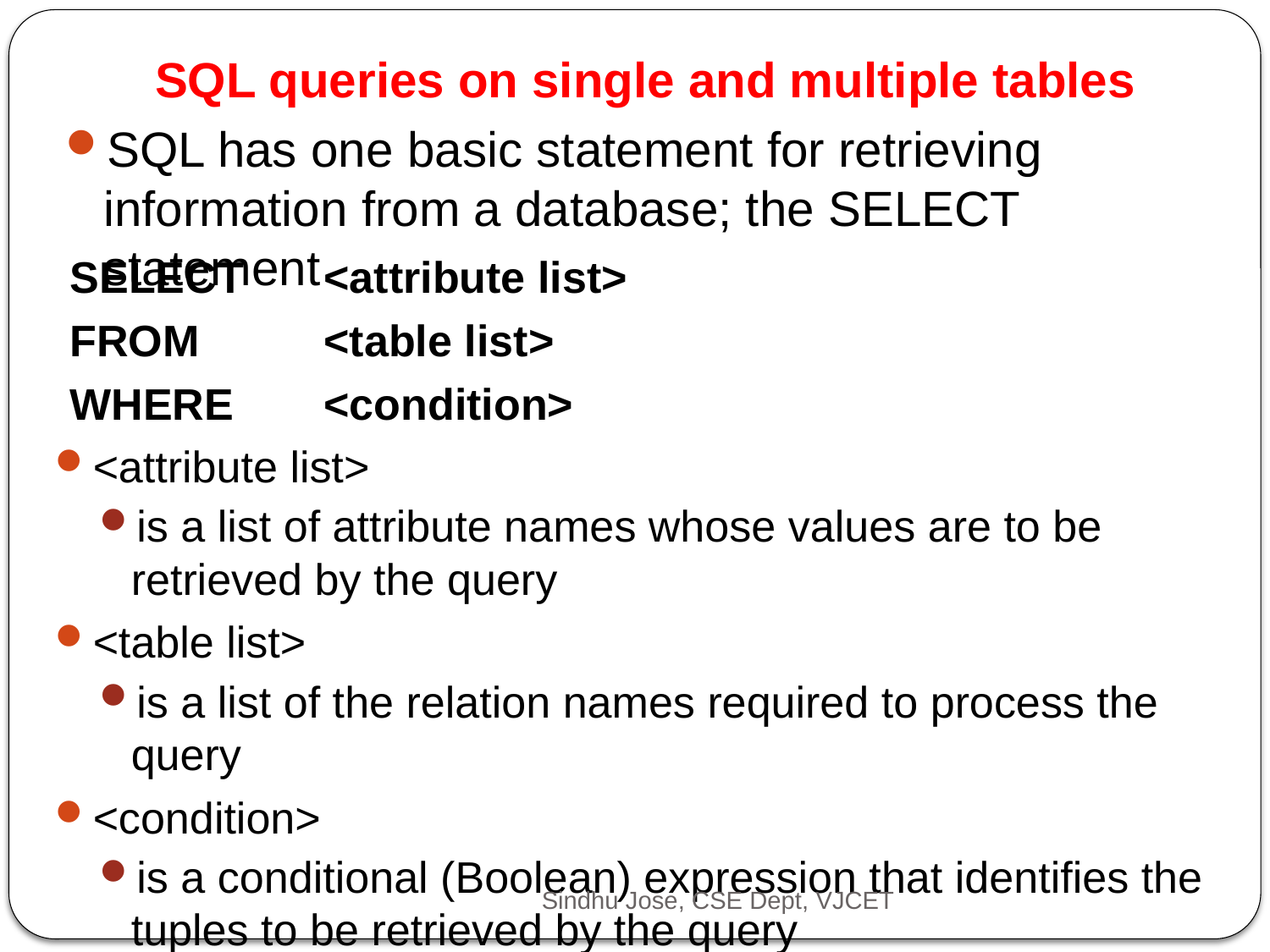

SQL queries on single and multiple tables
SQL has one basic statement for retrieving information from a database; the SELECT statement

SELECT	<attribute list>
FROM	<table list>
WHERE	<condition>
<attribute list>
is a list of attribute names whose values are to be retrieved by the query
<table list>
is a list of the relation names required to process the query
<condition>
is a conditional (Boolean) expression that identifies the tuples to be retrieved by the query
Sindhu Jose, CSE Dept, VJCET